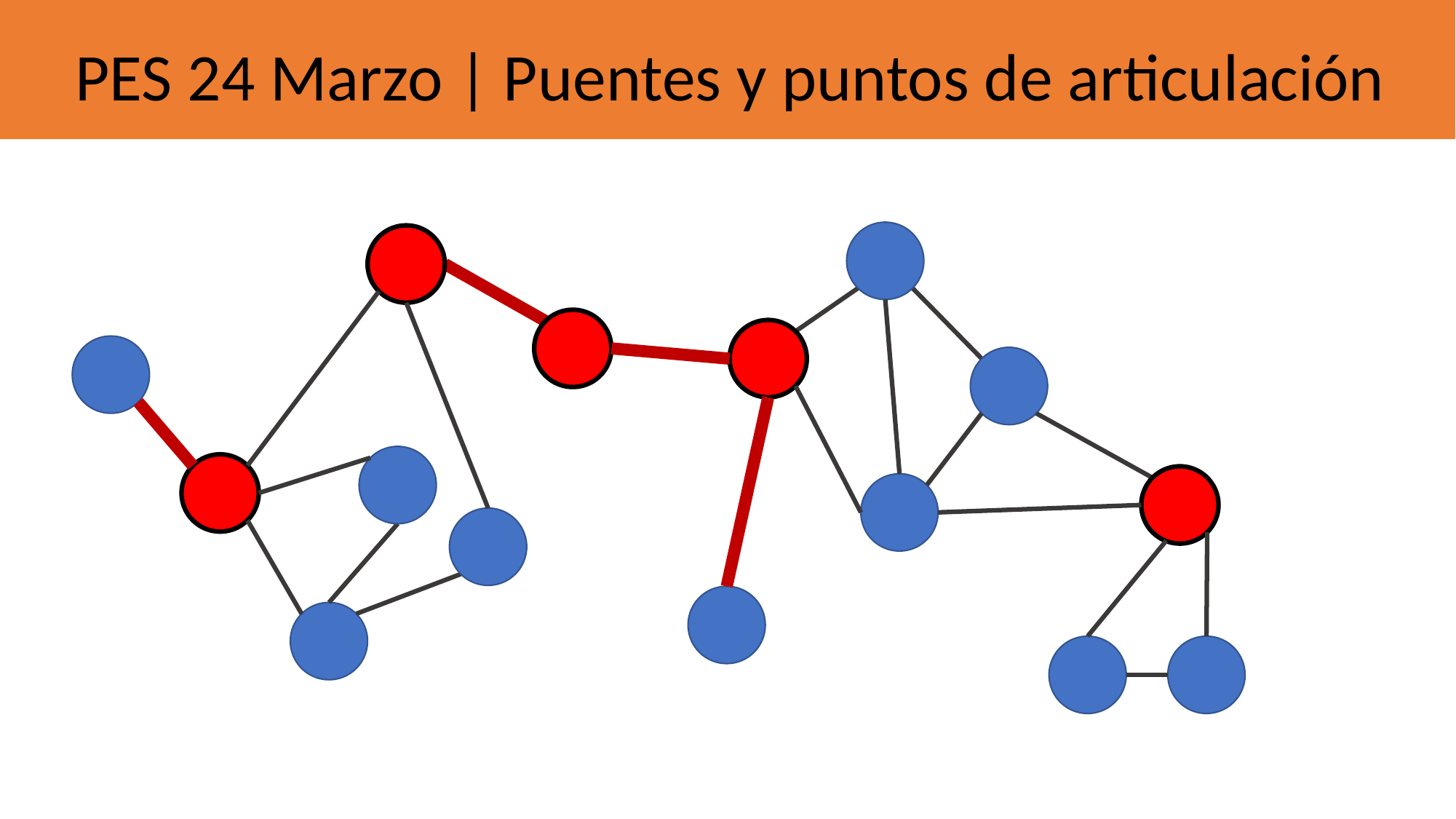

PES 24 Marzo | Puentes y puntos de articulación